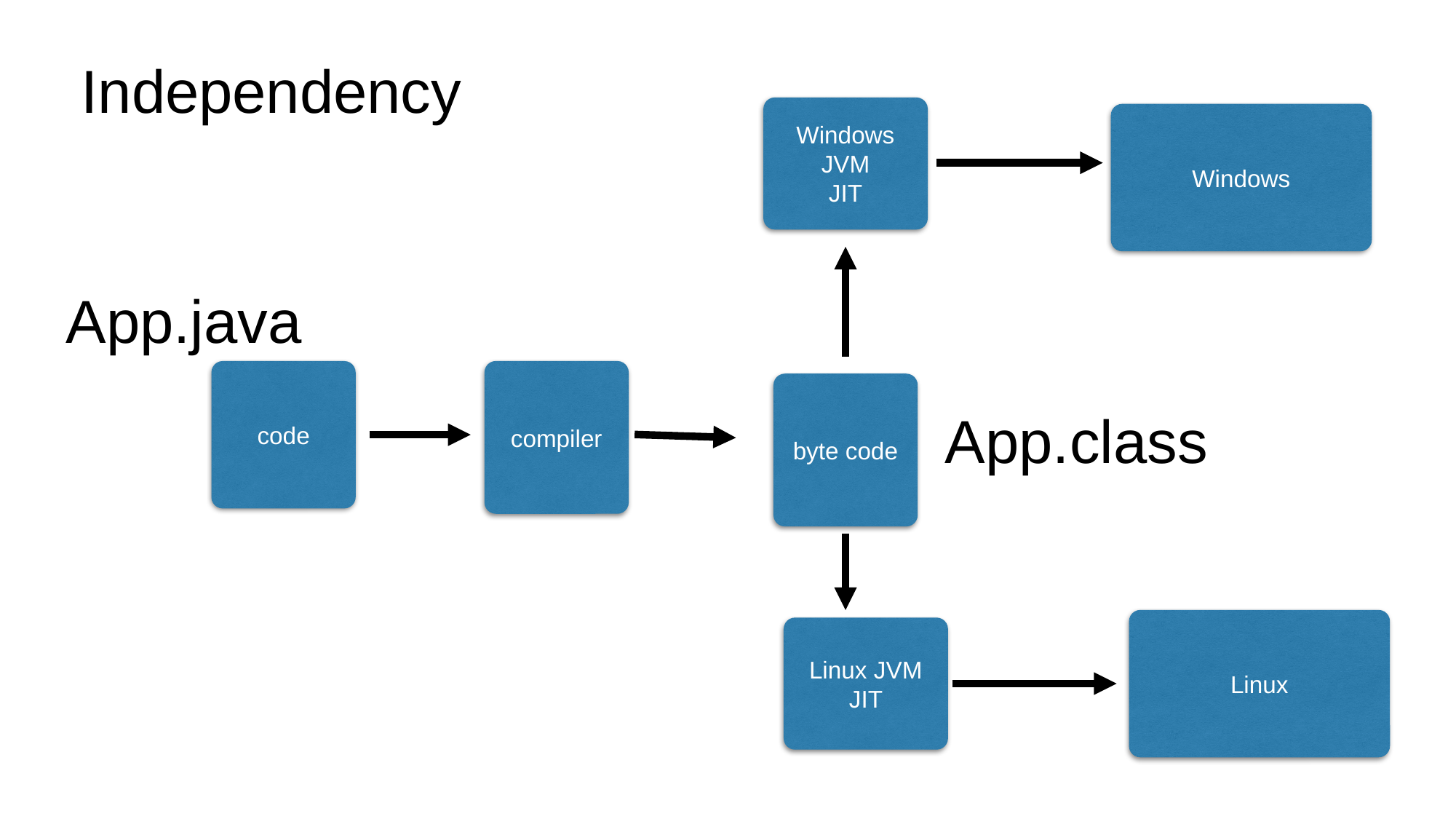

Independency
Windows JVM
JIT
Windows
App.java
code
compiler
byte code
App.class
Linux
Linux JVM
JIT